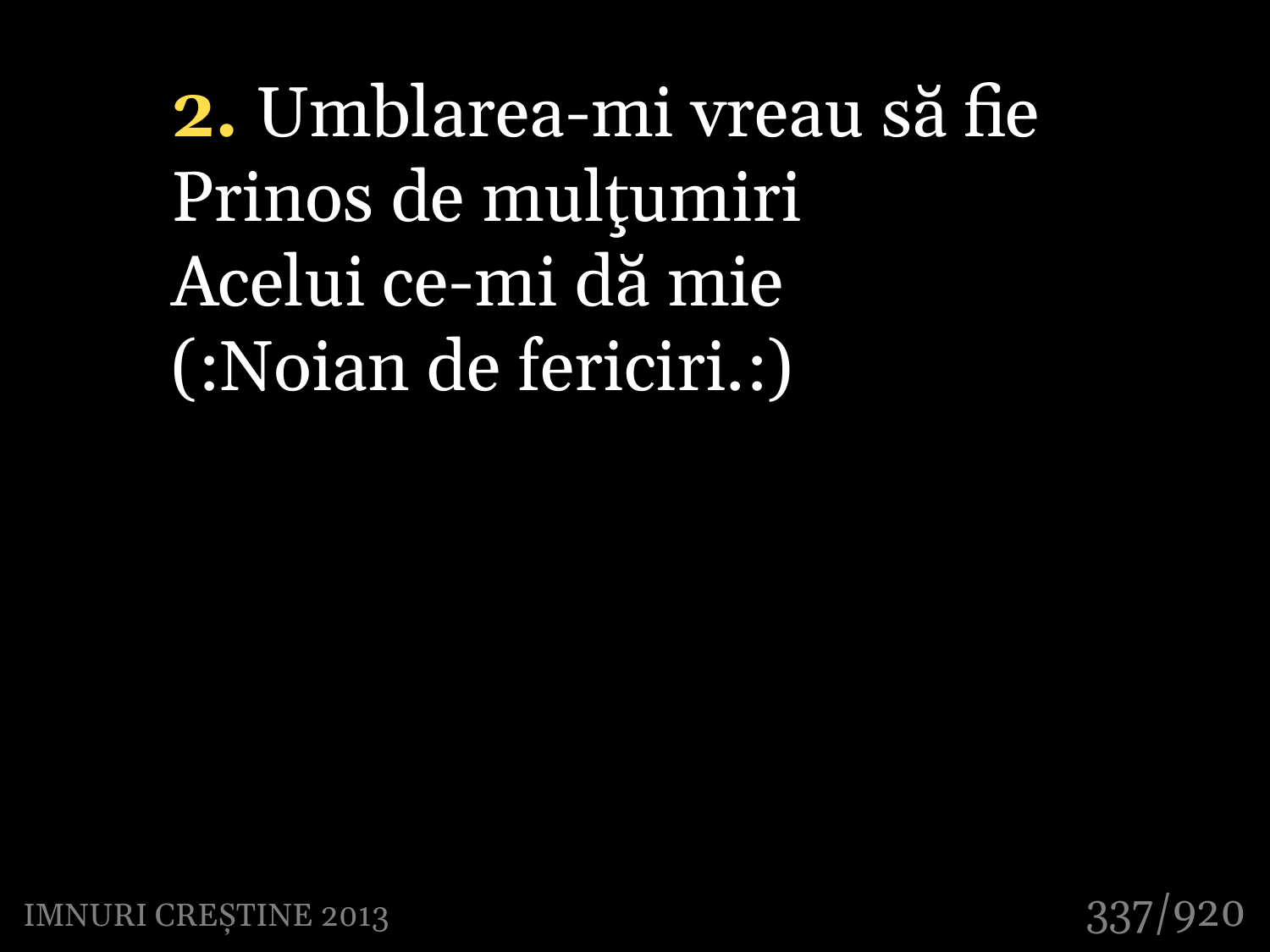

2. Umblarea-mi vreau să fie
Prinos de mulţumiri
Acelui ce-mi dă mie
(:Noian de fericiri.:)
337/920
IMNURI CREȘTINE 2013